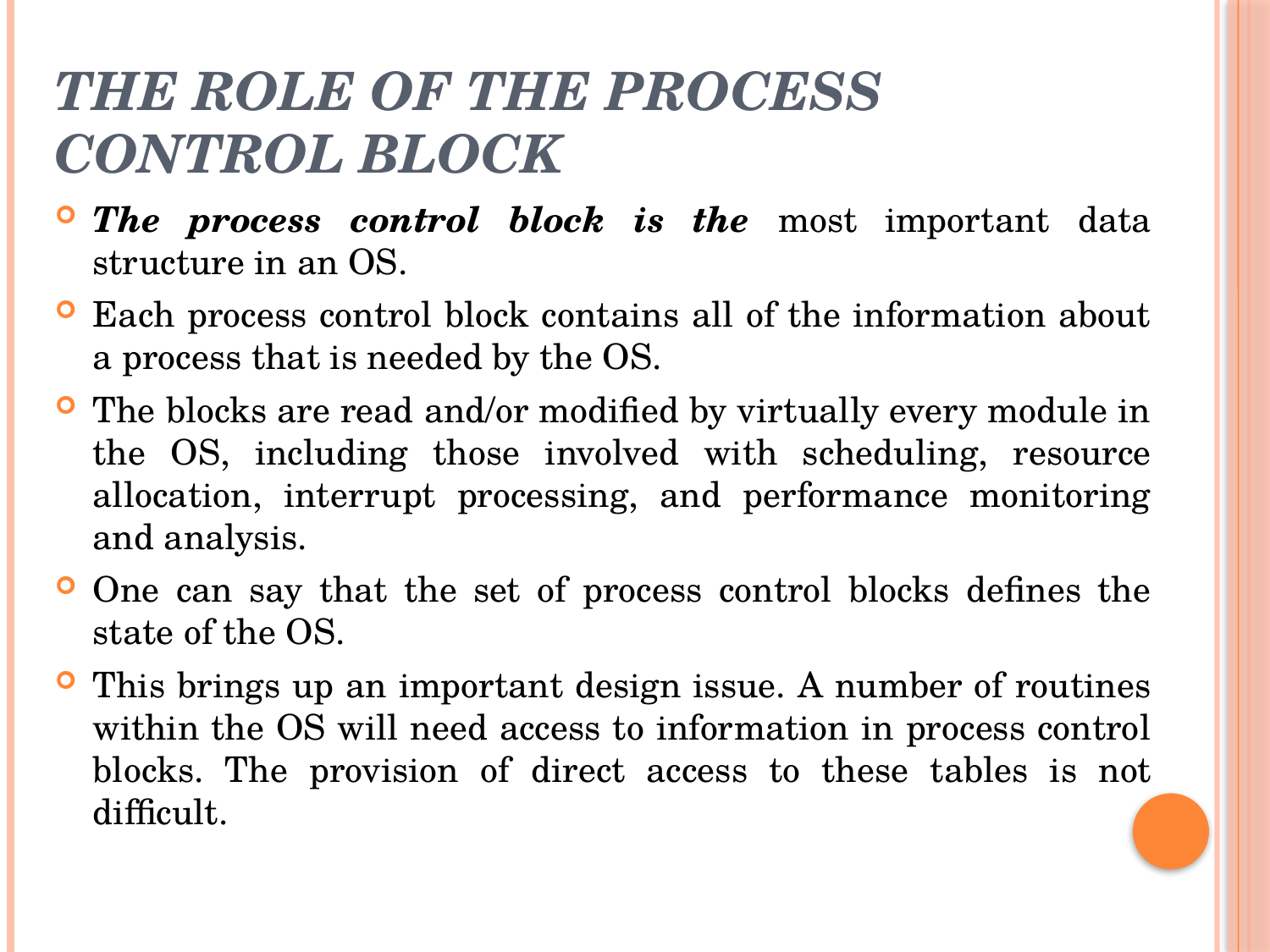

# THE ROLE OF THE PROCESS CONTROL BLOCK
The process control block is the most important data structure in an OS.
Each process control block contains all of the information about a process that is needed by the OS.
The blocks are read and/or modified by virtually every module in the OS, including those involved with scheduling, resource allocation, interrupt processing, and performance monitoring and analysis.
One can say that the set of process control blocks defines the state of the OS.
This brings up an important design issue. A number of routines within the OS will need access to information in process control blocks. The provision of direct access to these tables is not difficult.